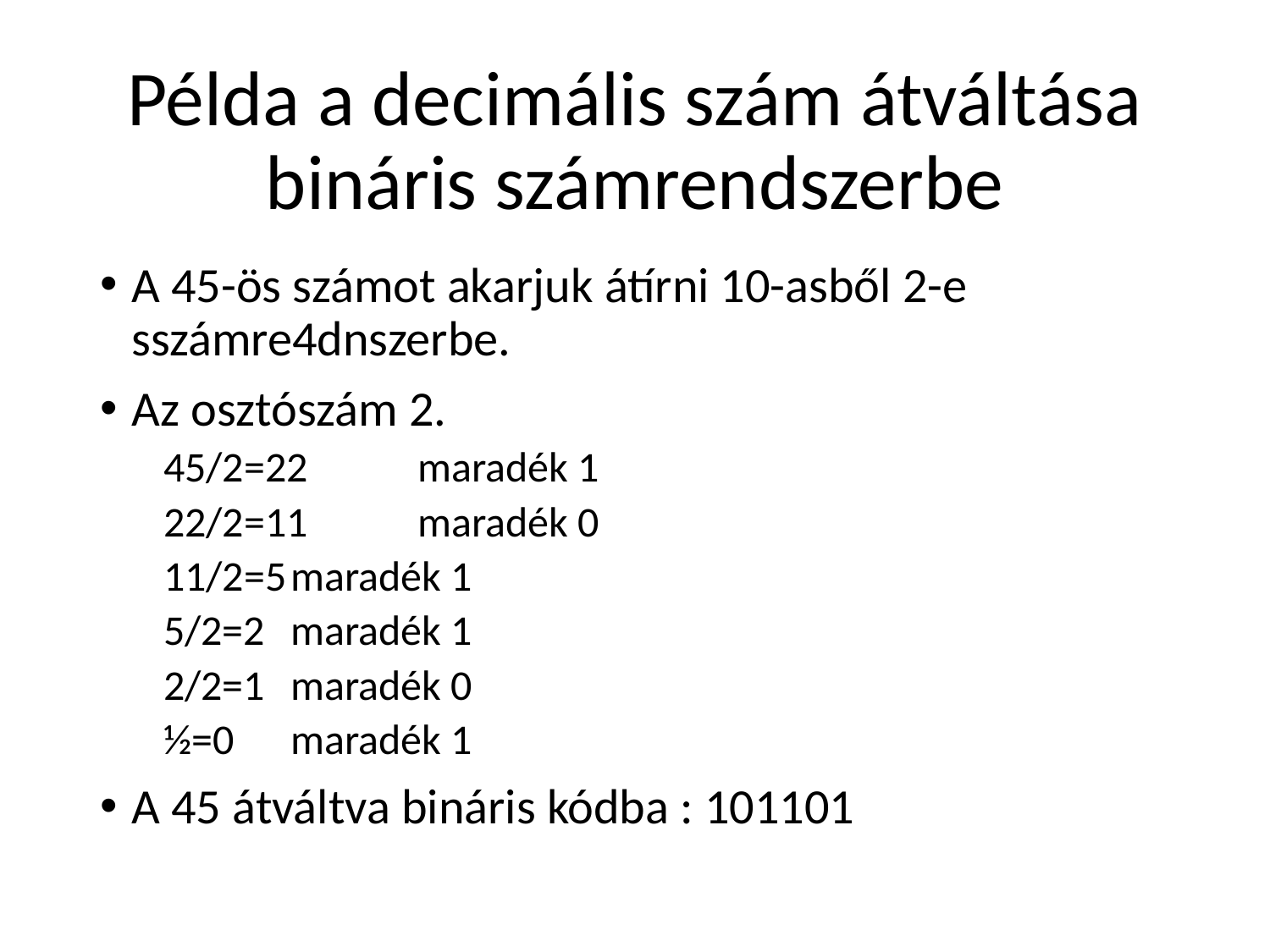

# Példa a decimális szám átváltása bináris számrendszerbe
A 45-ös számot akarjuk átírni 10-asből 2-e sszámre4dnszerbe.
Az osztószám 2.
45/2=22 	maradék 1
22/2=11 	maradék 0
11/2=5	maradék 1
5/2=2 	maradék 1
2/2=1 	maradék 0
½=0 	maradék 1
A 45 átváltva bináris kódba : 101101